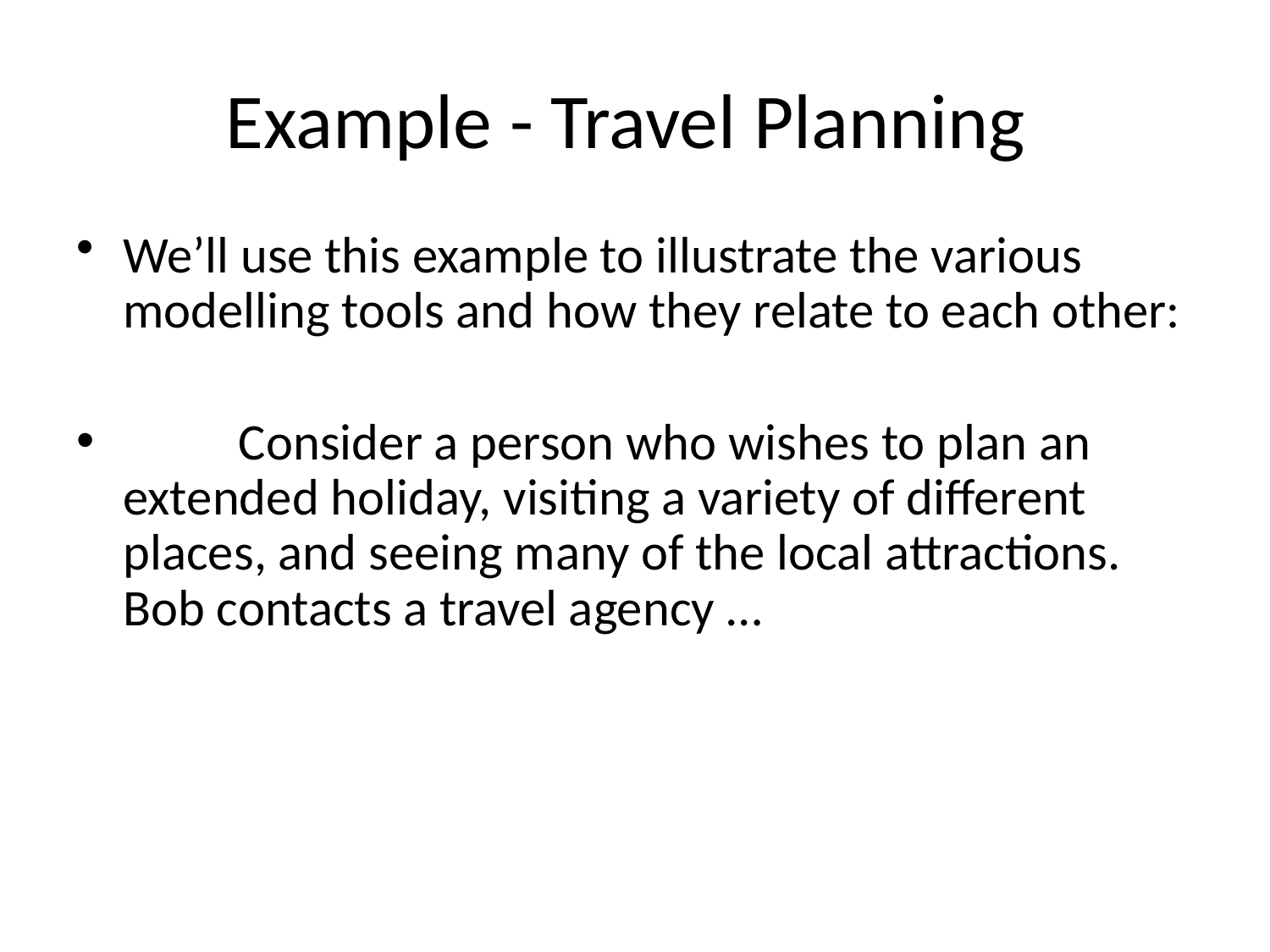

# Example - Travel Planning
We’ll use this example to illustrate the various modelling tools and how they relate to each other:

	Consider a person who wishes to plan an extended holiday, visiting a variety of different places, and seeing many of the local attractions. Bob contacts a travel agency …